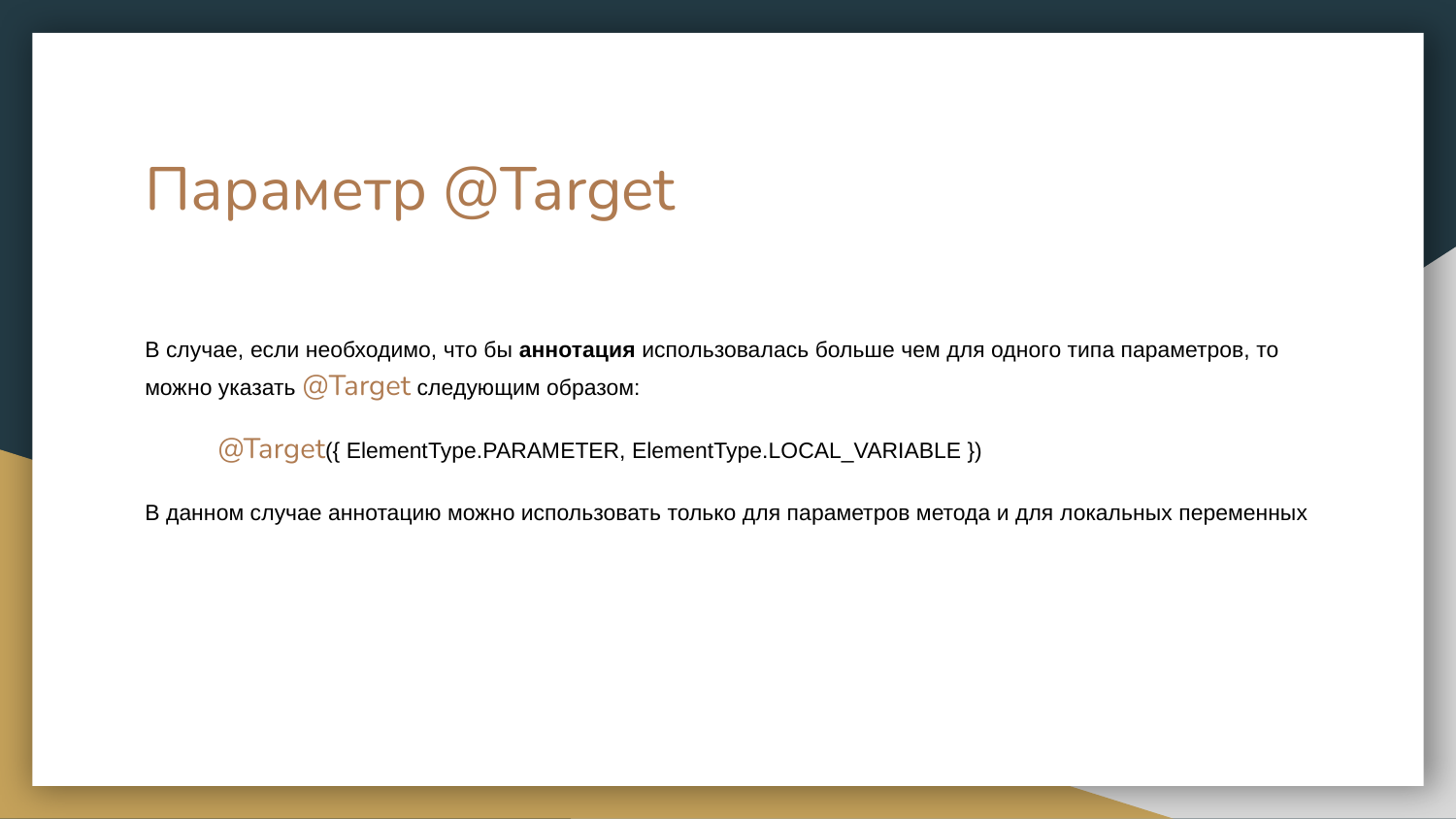

# Параметр @Target
В случае, если необходимо, что бы аннотация использовалась больше чем для одного типа параметров, то можно указать @Target следующим образом:
@Target({ ElementType.PARAMETER, ElementType.LOCAL_VARIABLE })

В данном случае аннотацию можно использовать только для параметров метода и для локальных переменных